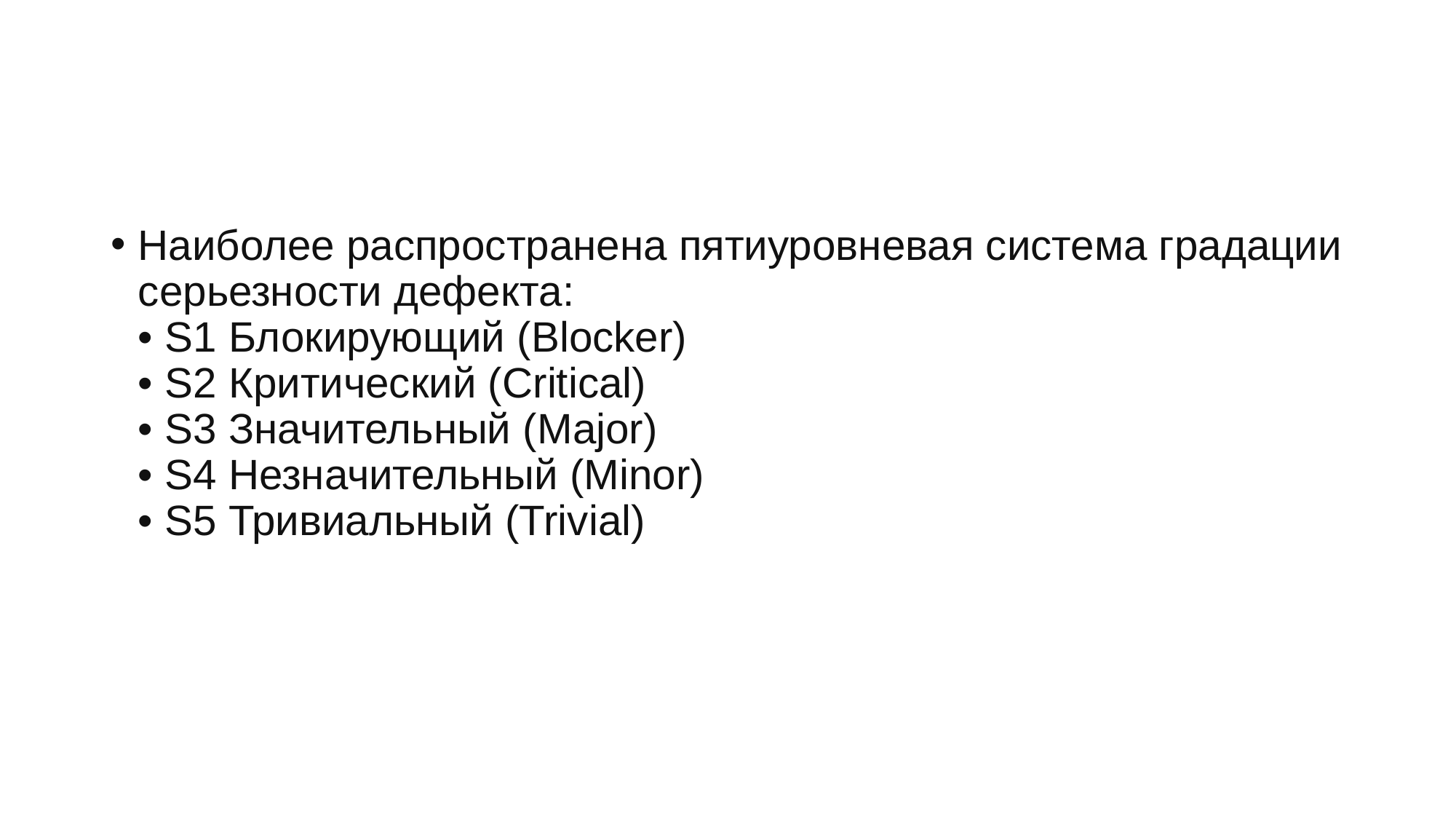

#
Наиболее распространена пятиуровневая система градации серьезности дефекта:
• S1 Блокирующий (Blocker)
• S2 Критический (Critical)
• S3 Значительный (Major)
• S4 Незначительный (Minor)
• S5 Тривиальный (Trivial)